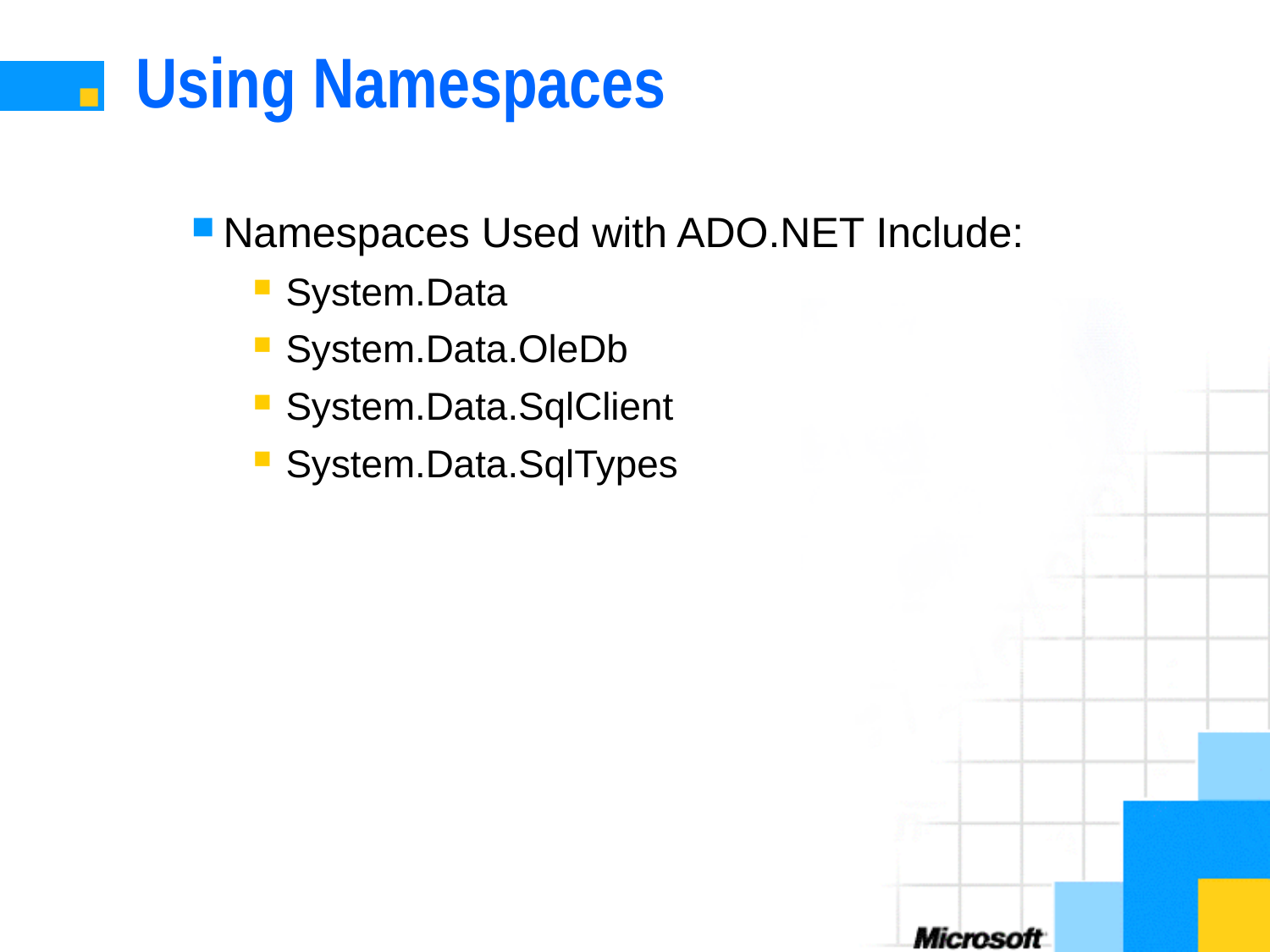

# Using Namespaces
Namespaces Used with ADO.NET Include:
System.Data
System.Data.OleDb
System.Data.SqlClient
System.Data.SqlTypes